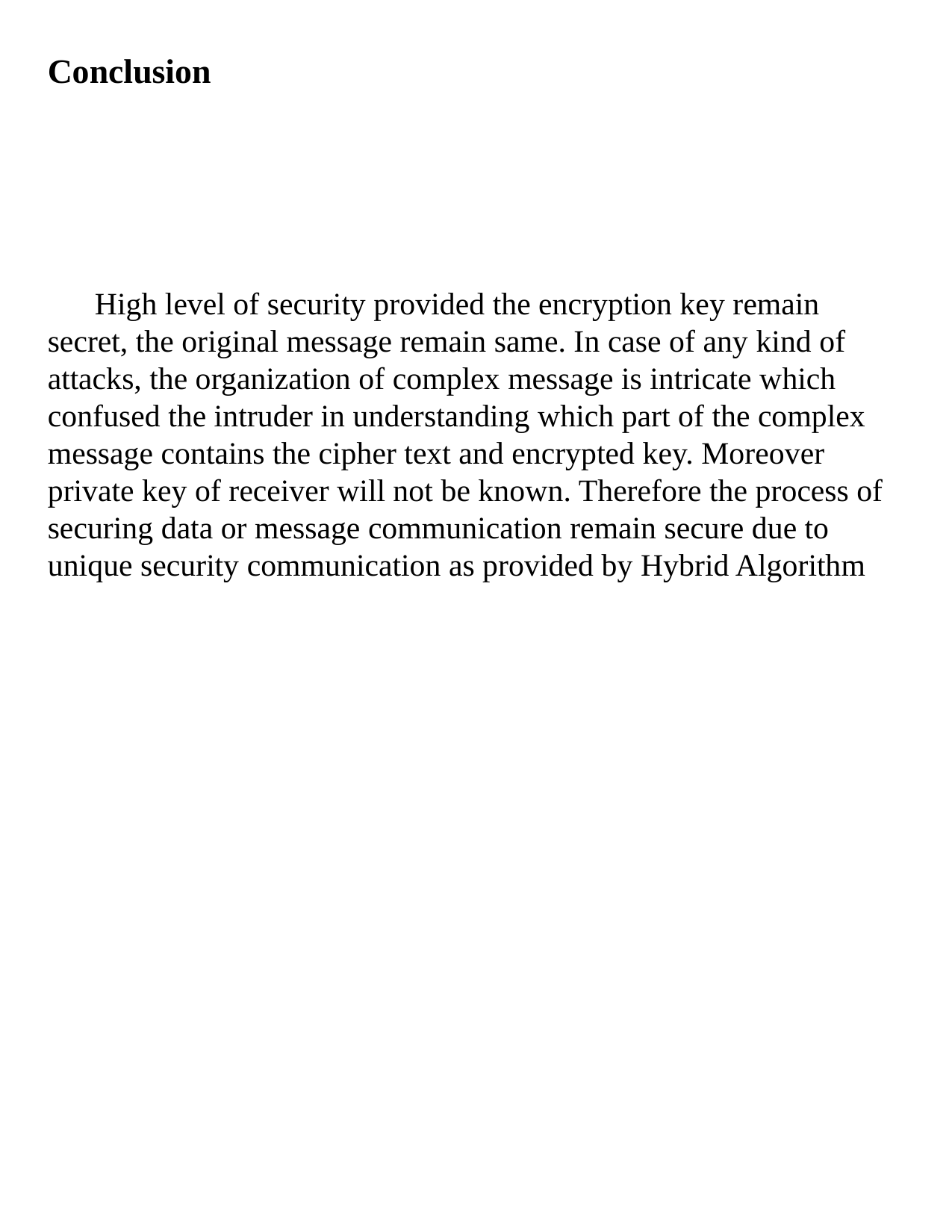

# Conclusion
      High level of security provided the encryption key remain secret, the original message remain same. In case of any kind of attacks, the organization of complex message is intricate which confused the intruder in understanding which part of the complex message contains the cipher text and encrypted key. Moreover private key of receiver will not be known. Therefore the process of securing data or message communication remain secure due to unique security communication as provided by Hybrid Algorithm